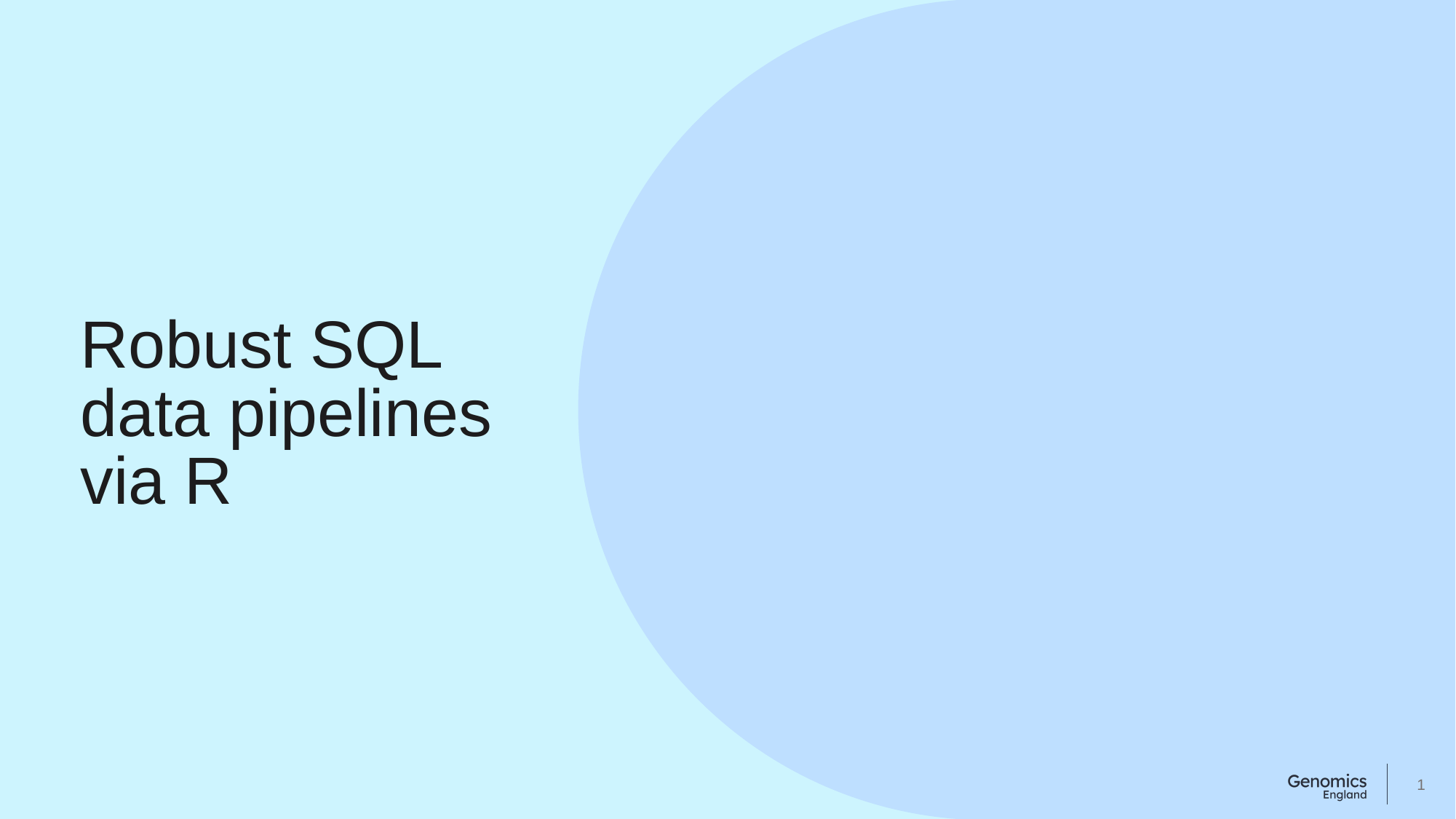

Robust SQL data pipelines via R
1